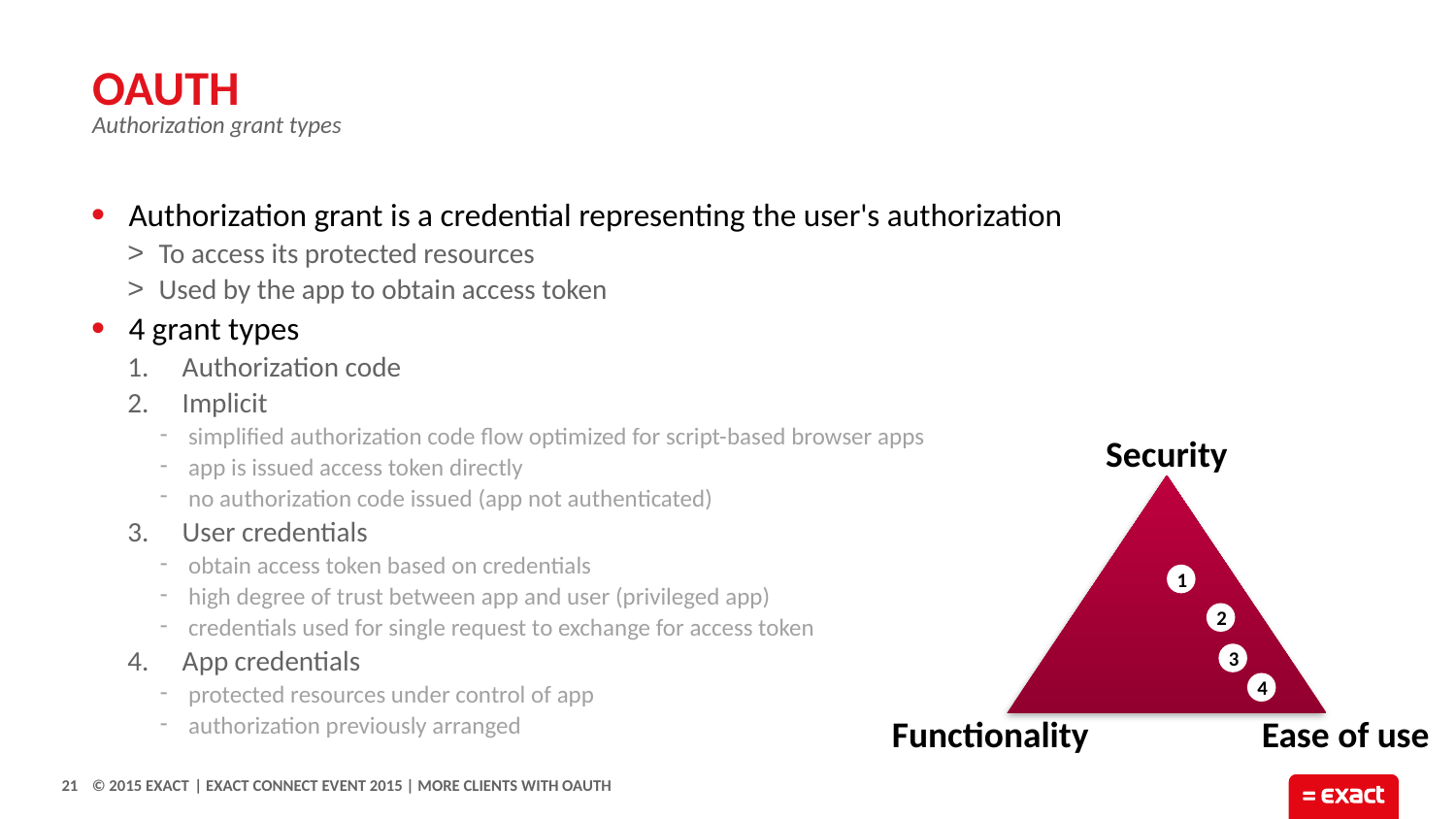

# OAUTH Authorization grant types
Authorization grant is a credential representing the user's authorization
To access its protected resources
Used by the app to obtain access token
4 grant types
Authorization code
Implicit
simplified authorization code flow optimized for script-based browser apps
app is issued access token directly
no authorization code issued (app not authenticated)
User credentials
obtain access token based on credentials
high degree of trust between app and user (privileged app)
credentials used for single request to exchange for access token
App credentials
protected resources under control of app
authorization previously arranged
Security

Ease of use
Functionality
1
2
3
4
21
| Exact Connect event 2015 | More clients with OAuth